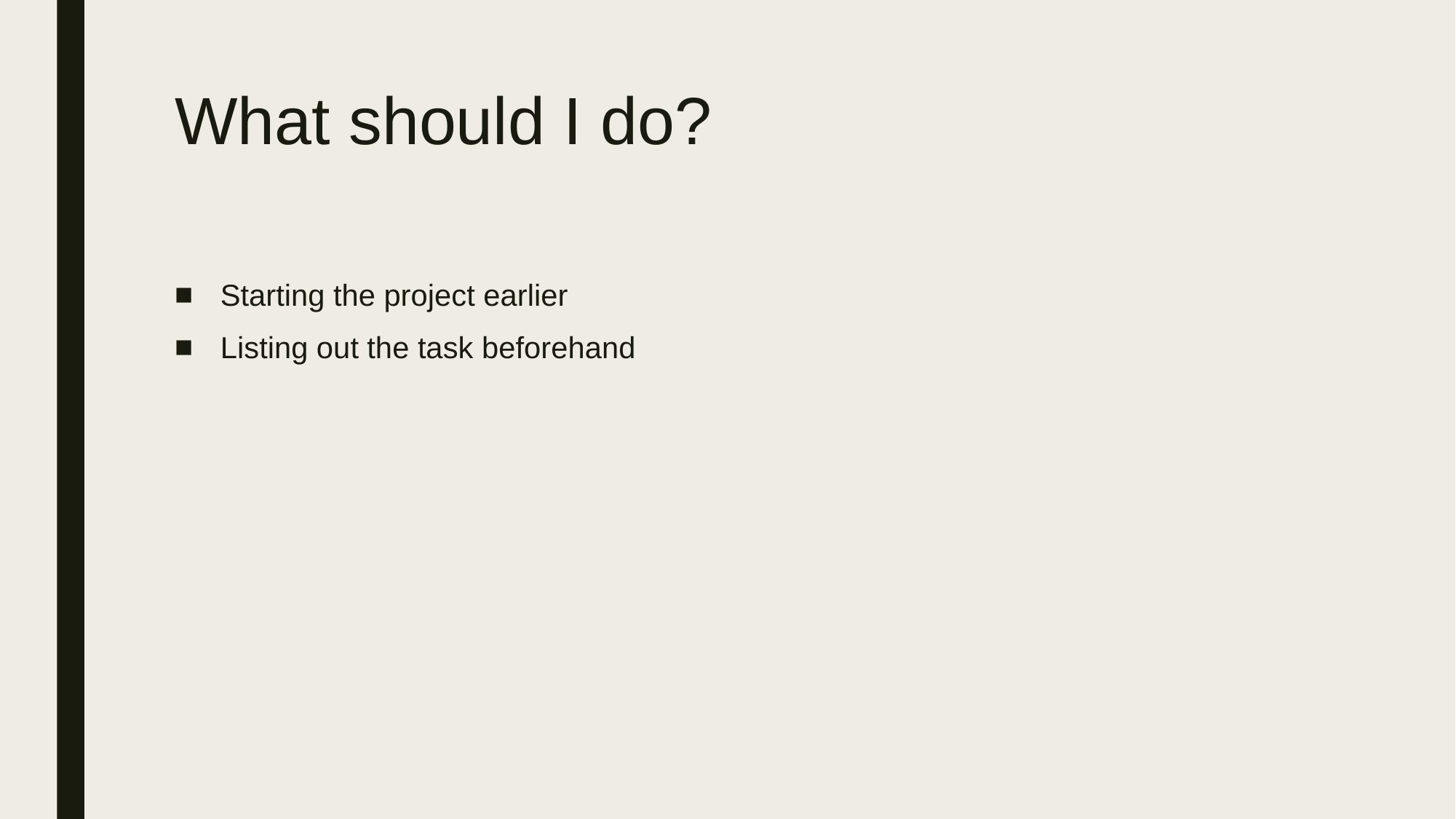

# What should I do?
Starting the project earlier
Listing out the task beforehand